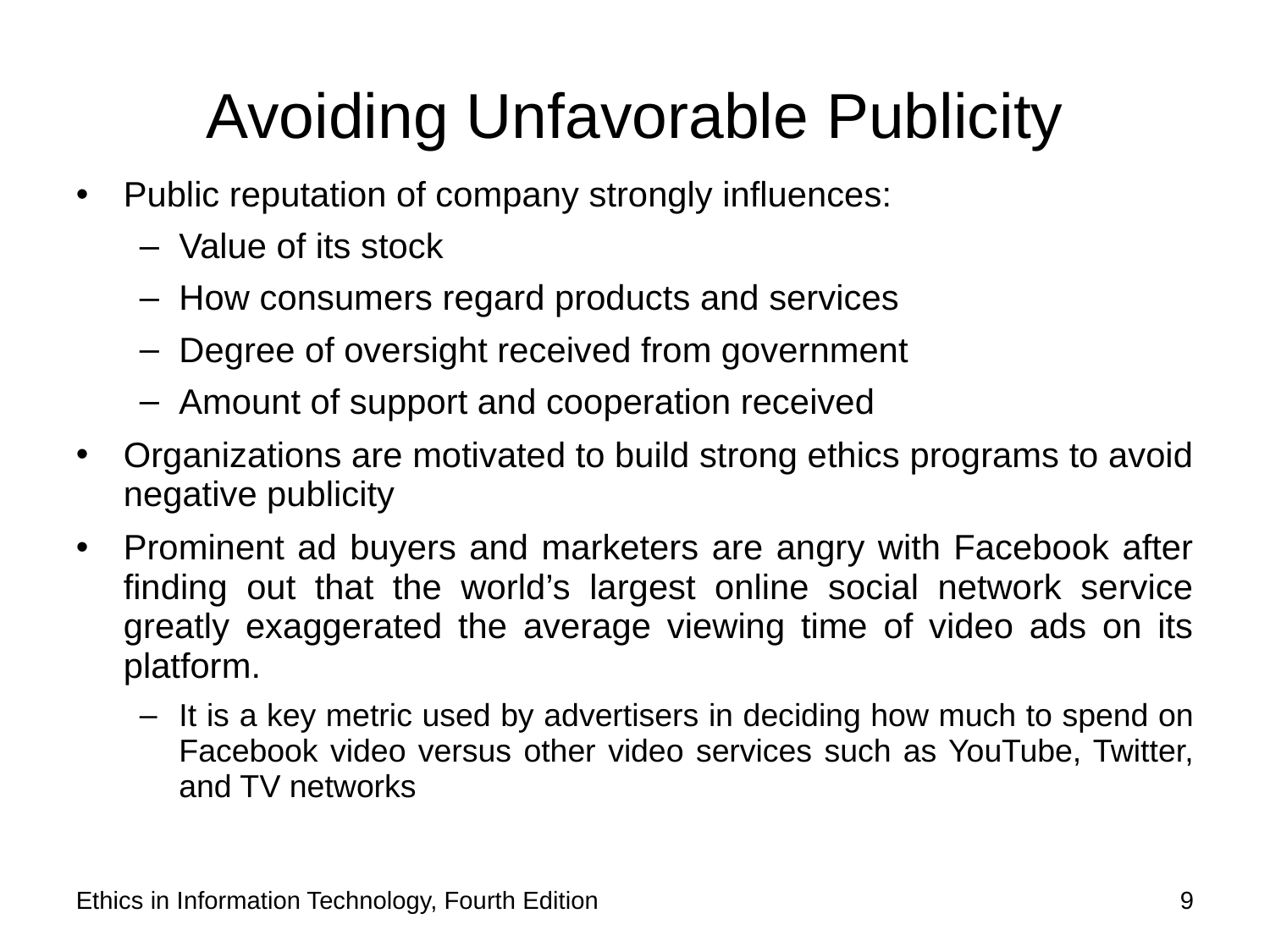

# Avoiding Unfavorable Publicity
Public reputation of company strongly influences:
Value of its stock
How consumers regard products and services
Degree of oversight received from government
Amount of support and cooperation received
Organizations are motivated to build strong ethics programs to avoid negative publicity
Prominent ad buyers and marketers are angry with Facebook after finding out that the world’s largest online social network service greatly exaggerated the average viewing time of video ads on its platform.
It is a key metric used by advertisers in deciding how much to spend on Facebook video versus other video services such as YouTube, Twitter, and TV networks
Ethics in Information Technology, Fourth Edition
9